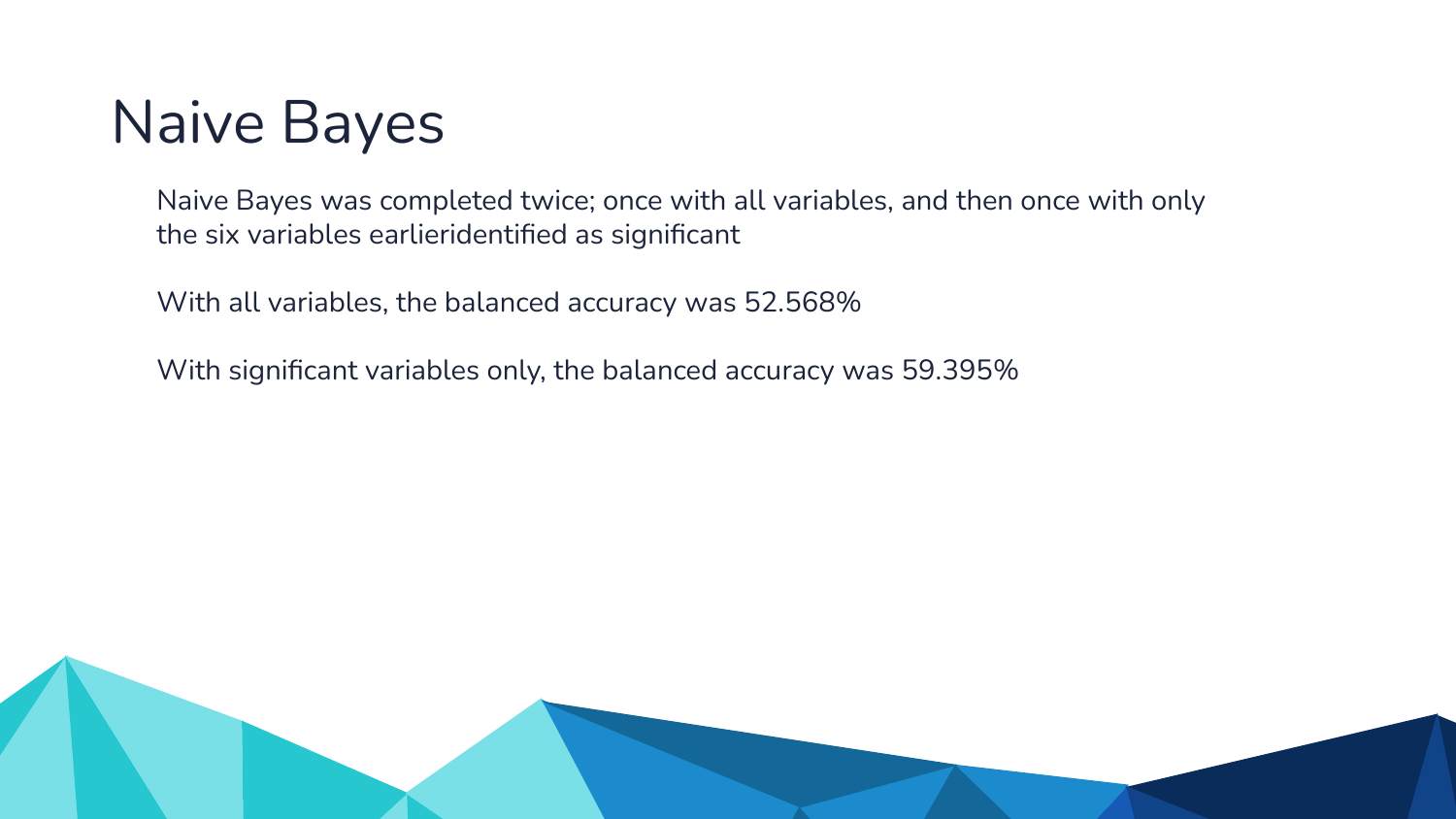

Naive Bayes
Naive Bayes was completed twice; once with all variables, and then once with only the six variables earlieridentified as significant

With all variables, the balanced accuracy was 52.568%

With significant variables only, the balanced accuracy was 59.395%